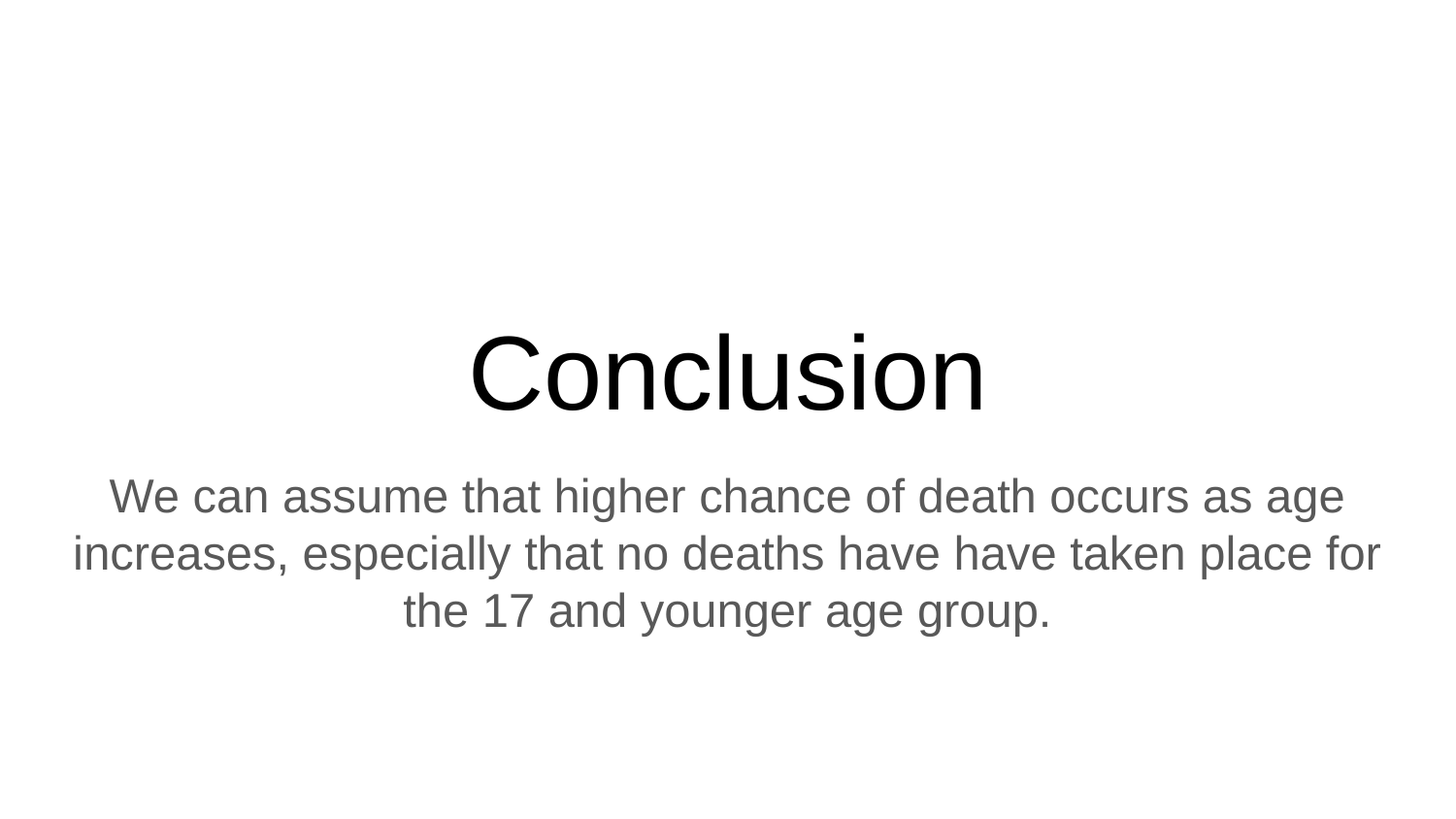

# Conclusion
We can assume that higher chance of death occurs as age increases, especially that no deaths have have taken place for the 17 and younger age group.